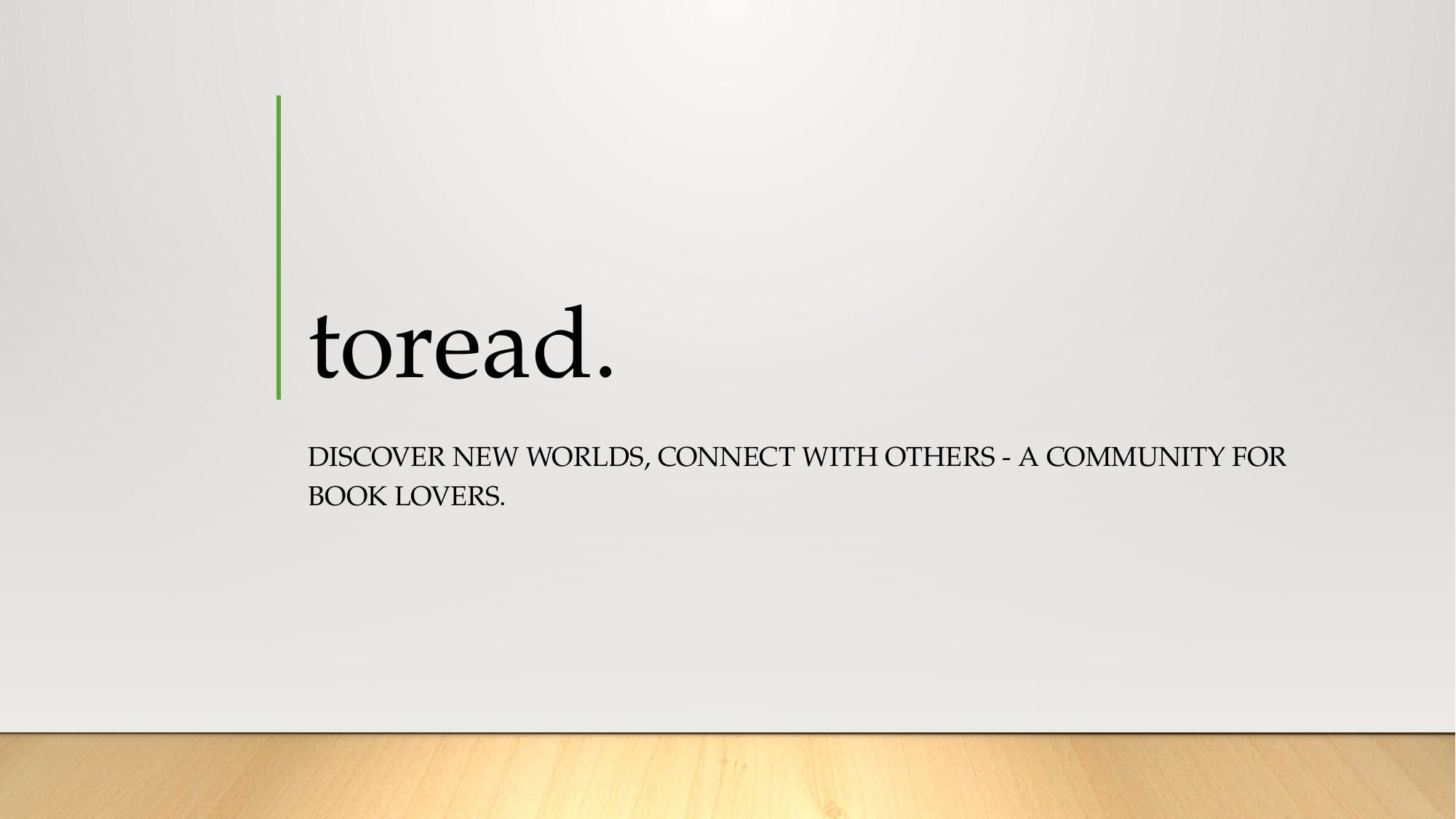

# toread.
Discover new worlds, connect with others - a community for book lovers.